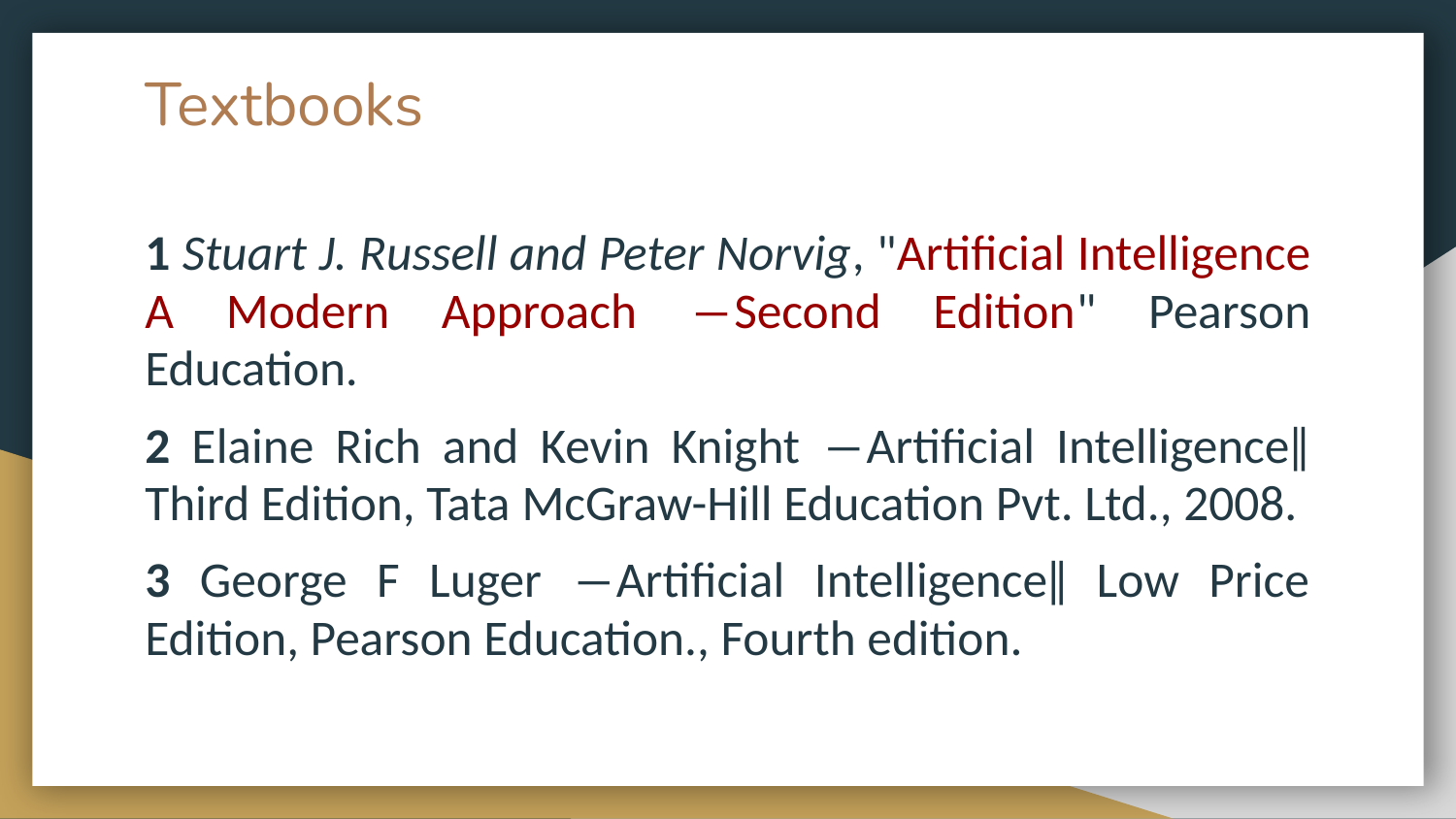

# Textbooks
1 Stuart J. Russell and Peter Norvig, "Artificial Intelligence A Modern Approach ―Second Edition" Pearson Education.
2 Elaine Rich and Kevin Knight ―Artificial Intelligenceǁ Third Edition, Tata McGraw-Hill Education Pvt. Ltd., 2008.
3 George F Luger ―Artificial Intelligence‖ Low Price Edition, Pearson Education., Fourth edition.